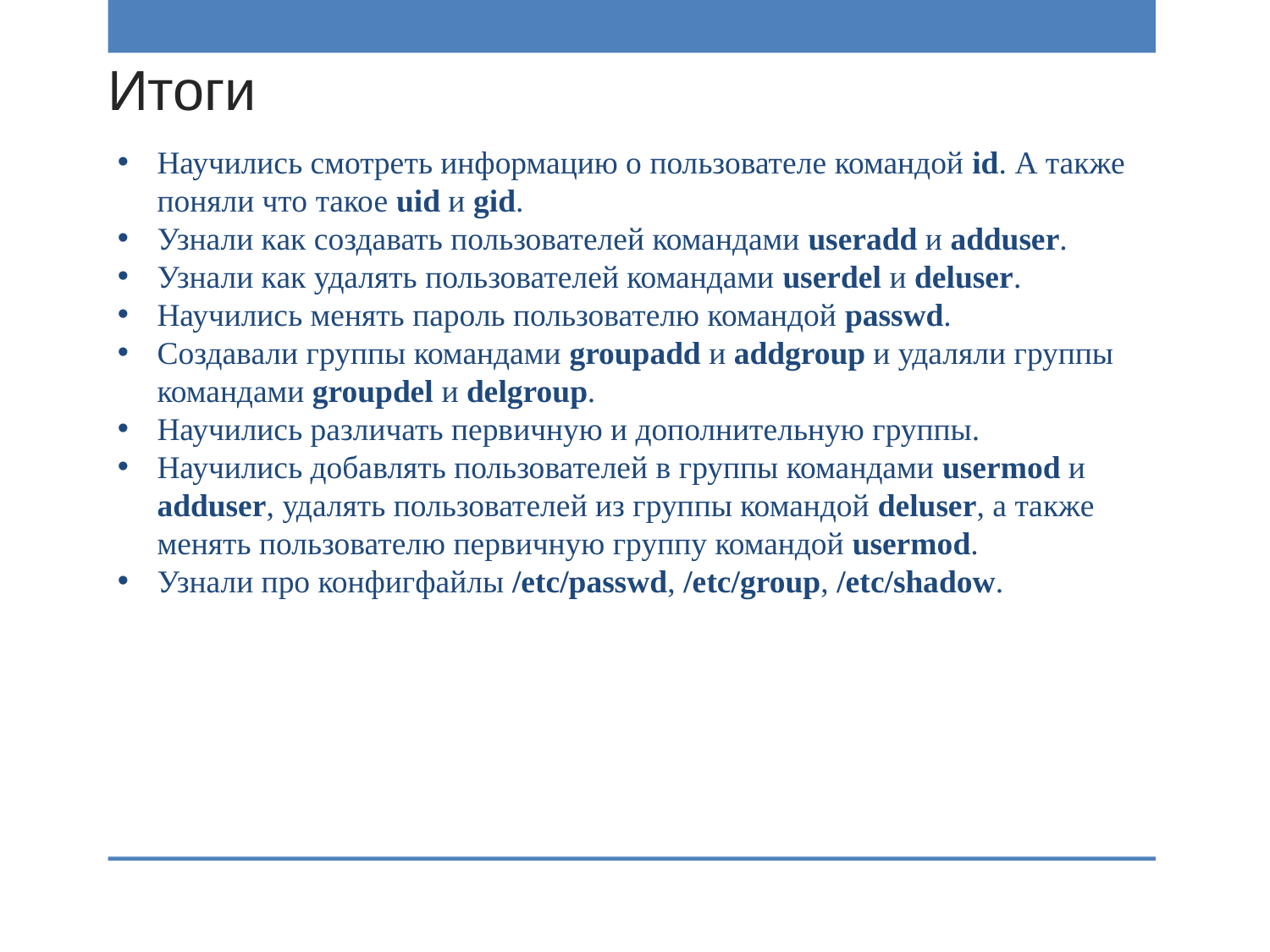

# Итоги
Научились смотреть информацию о пользователе командой id. А также поняли что такое uid и gid.
Узнали как создавать пользователей командами useradd и adduser.
Узнали как удалять пользователей командами userdel и deluser.
Научились менять пароль пользователю командой passwd.
Создавали группы командами groupadd и addgroup и удаляли группы командами groupdel и delgroup.
Научились различать первичную и дополнительную группы.
Научились добавлять пользователей в группы командами usermod и adduser, удалять пользователей из группы командой deluser, а также менять пользователю первичную группу командой usermod.
Узнали про конфигфайлы /etc/passwd, /etc/group, /etc/shadow.